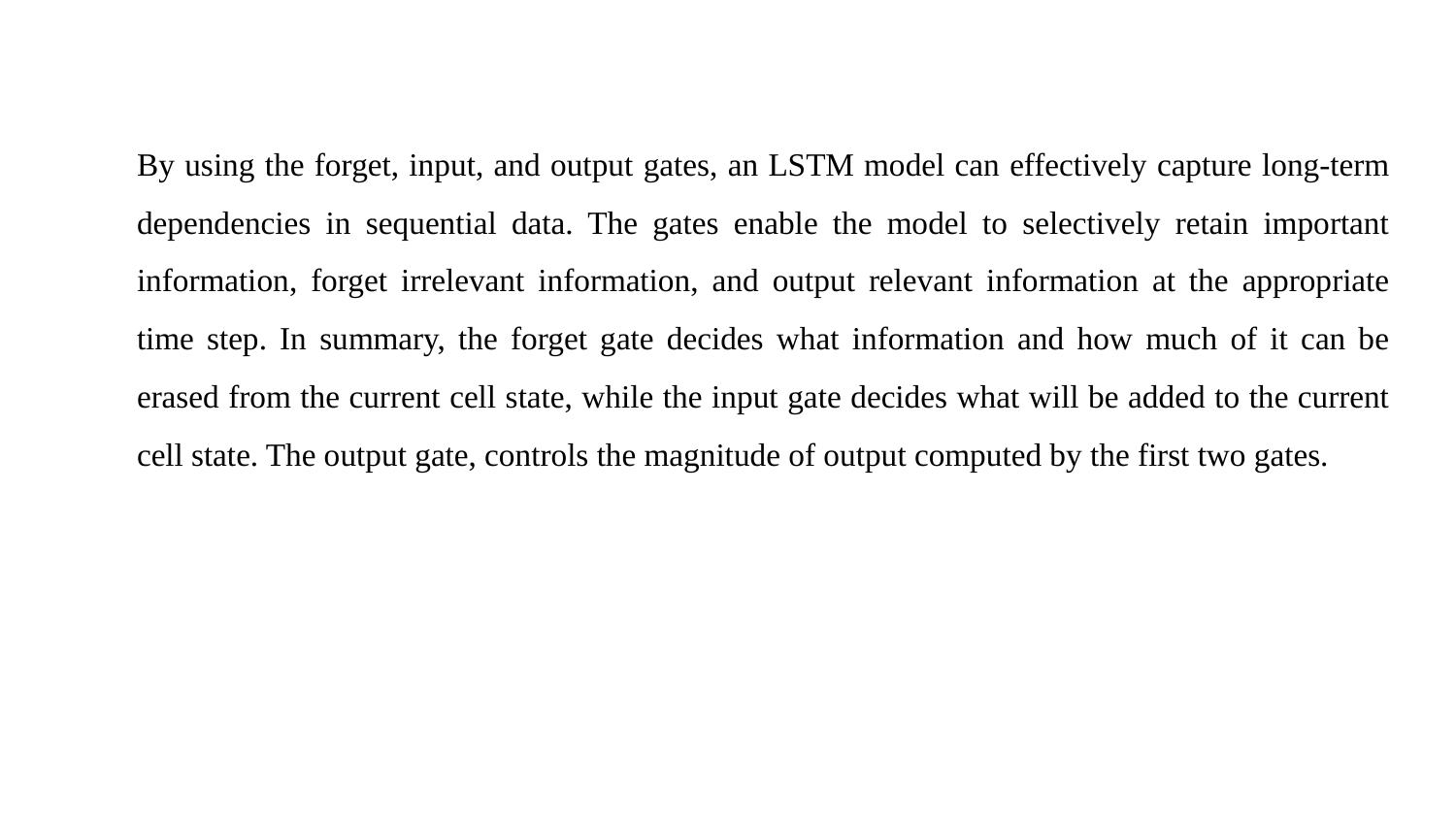

By using the forget, input, and output gates, an LSTM model can effectively capture long-term dependencies in sequential data. The gates enable the model to selectively retain important information, forget irrelevant information, and output relevant information at the appropriate time step. In summary, the forget gate decides what information and how much of it can be erased from the current cell state, while the input gate decides what will be added to the current cell state. The output gate, controls the magnitude of output computed by the first two gates.